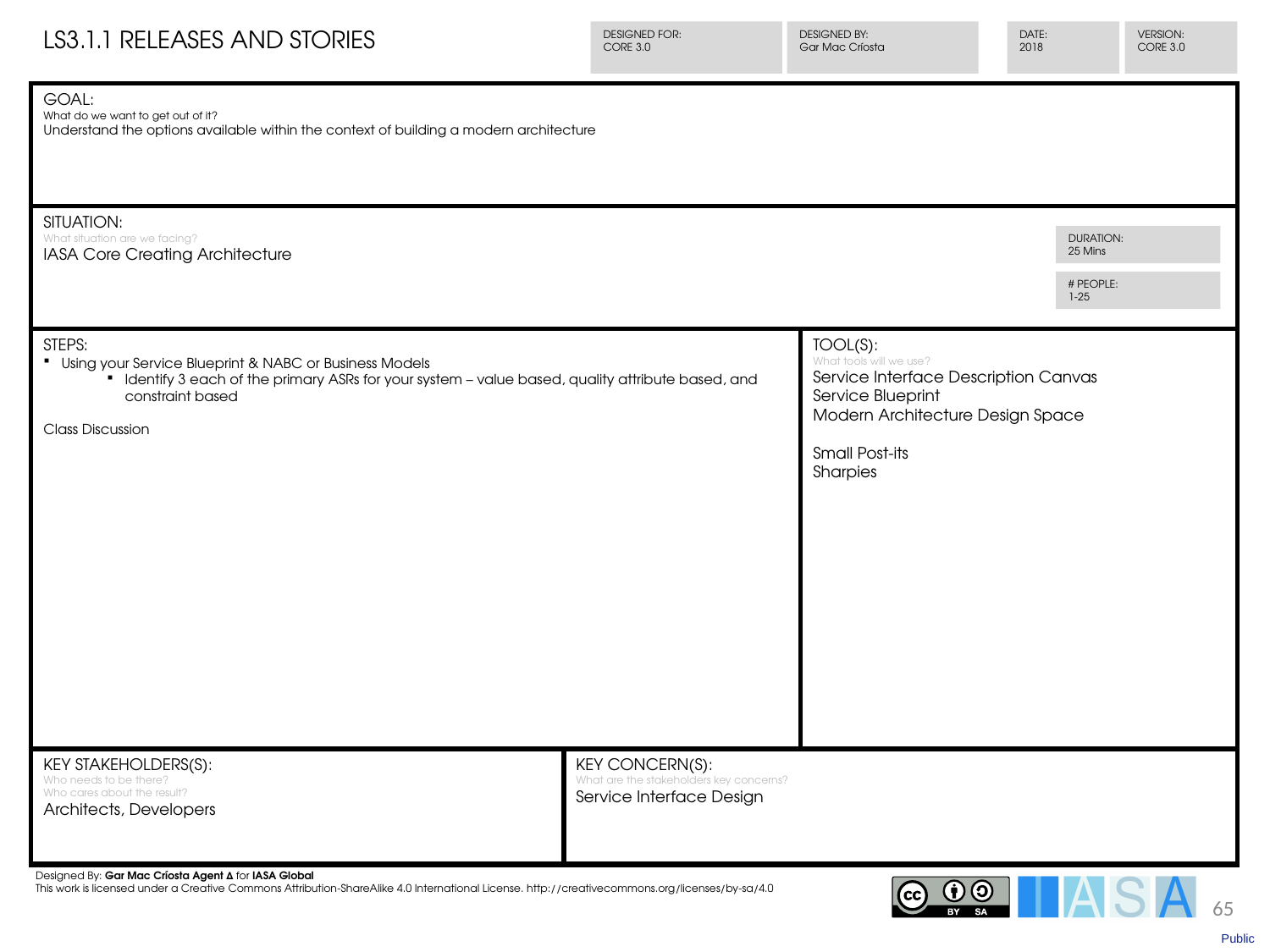

LS3.1.1 RELEASES AND STORIES
VERSION:
CORE 3.0
DESIGNED FOR:
CORE 3.0
DESIGNED BY:
Gar Mac Críosta
DATE:
2018

GOAL:
What do we want to get out of it?
Understand the options available within the context of building a modern architecture
SITUATION:
What situation are we facing?
IASA Core Creating Architecture
STEPS:
Using your Service Blueprint & NABC or Business Models
Identify 3 each of the primary ASRs for your system – value based, quality attribute based, and constraint based

Class Discussion

TOOL(S):
What tools will we use?
Service Interface Description Canvas
Service Blueprint
Modern Architecture Design Space

Small Post-its
Sharpies

KEY STAKEHOLDERS(S):
Who needs to be there?
Who cares about the result?
Architects, Developers
KEY CONCERN(S):
What are the stakeholders key concerns?
Service Interface Design
Designed By: Gar Mac Críosta Agent ∆ for IASA Global
This work is licensed under a Creative Commons Attribution-ShareAlike 4.0 International License. http://creativecommons.org/licenses/by-sa/4.0
DURATION:
25 Mins

# PEOPLE:
1-25

65